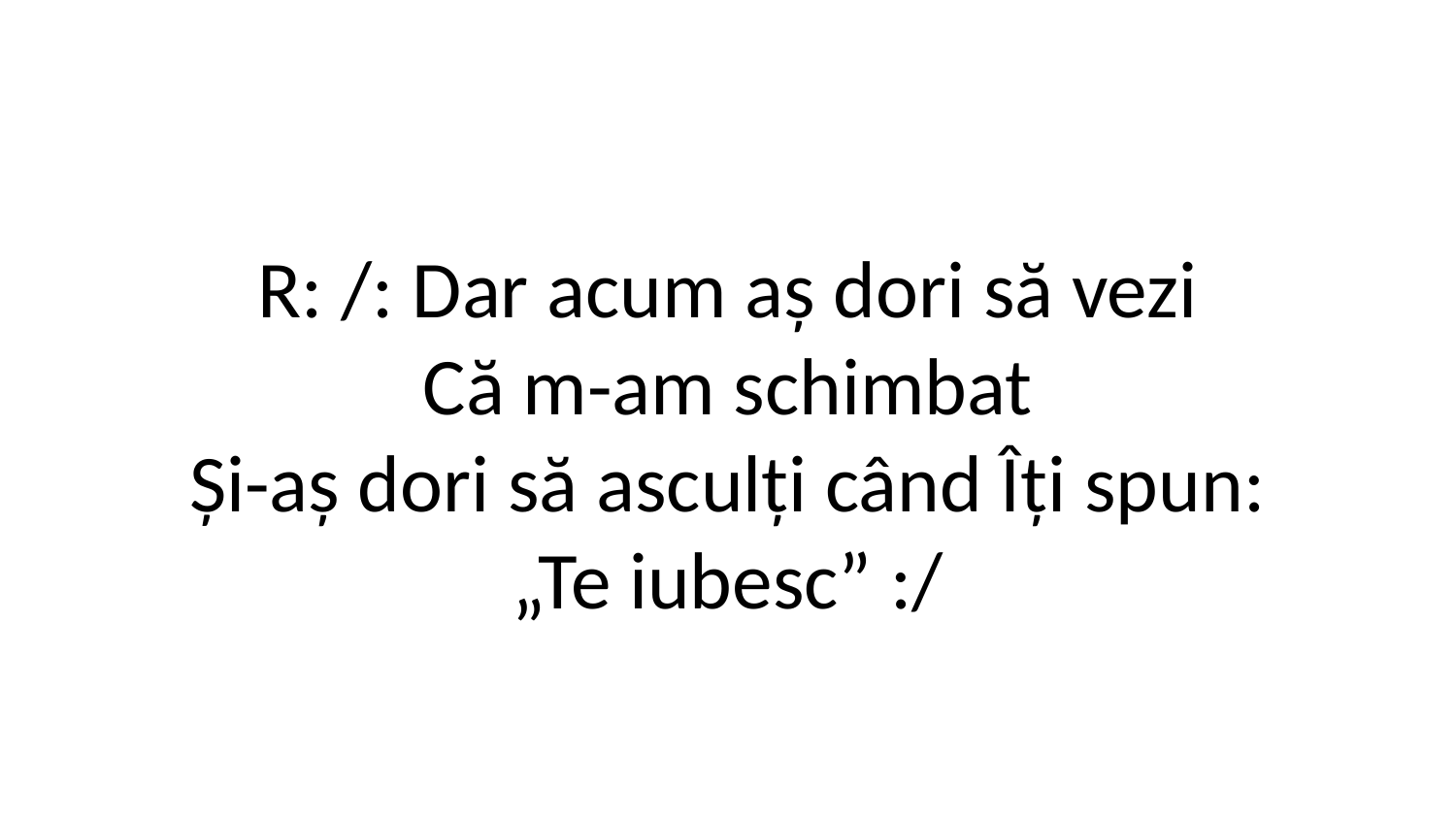

R: /: Dar acum aș dori să vezi
Că m-am schimbat
Și-aș dori să asculți când Îți spun:
„Te iubesc” :/